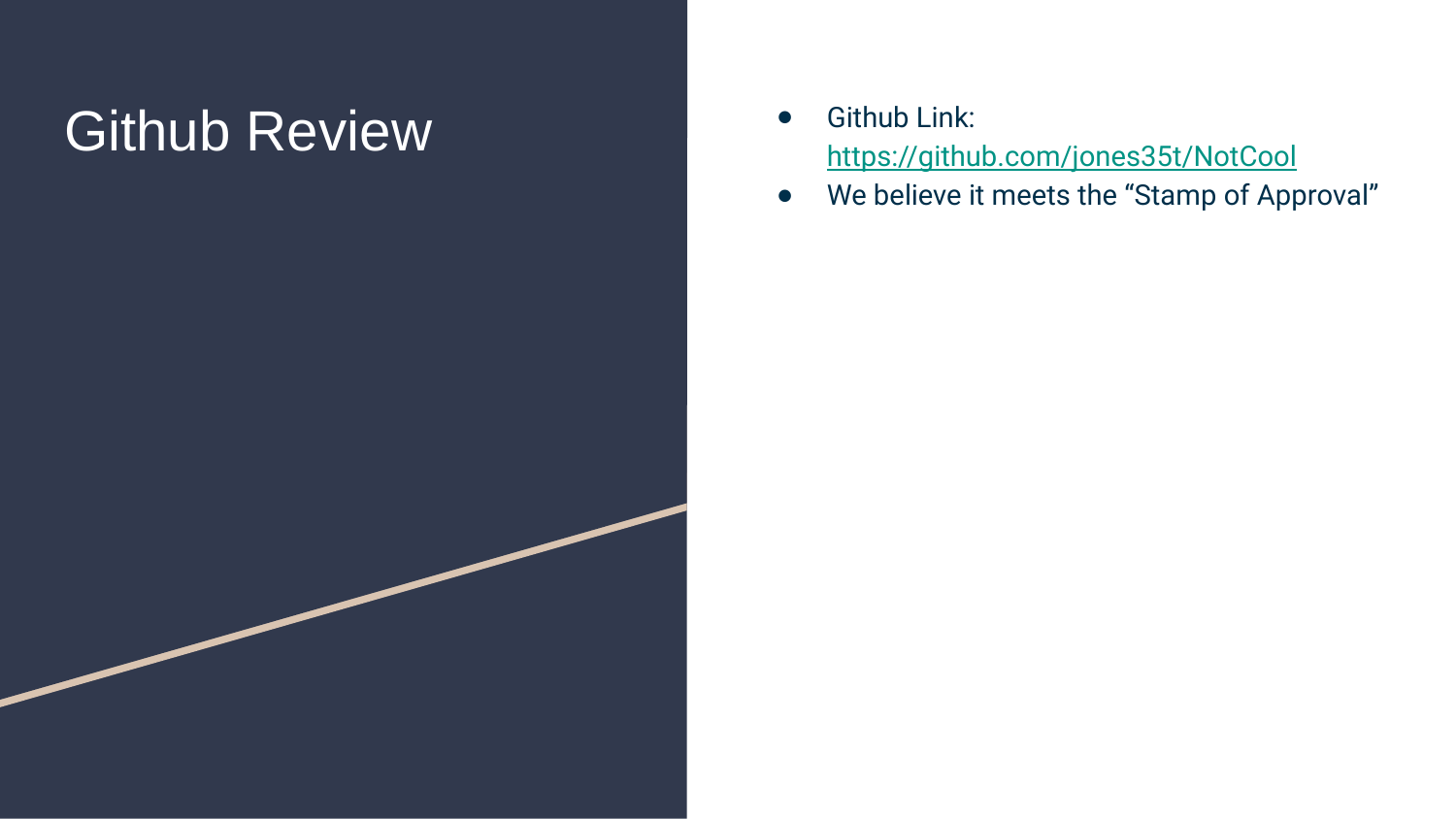

# Github Review
Github Link: https://github.com/jones35t/NotCool
We believe it meets the “Stamp of Approval”